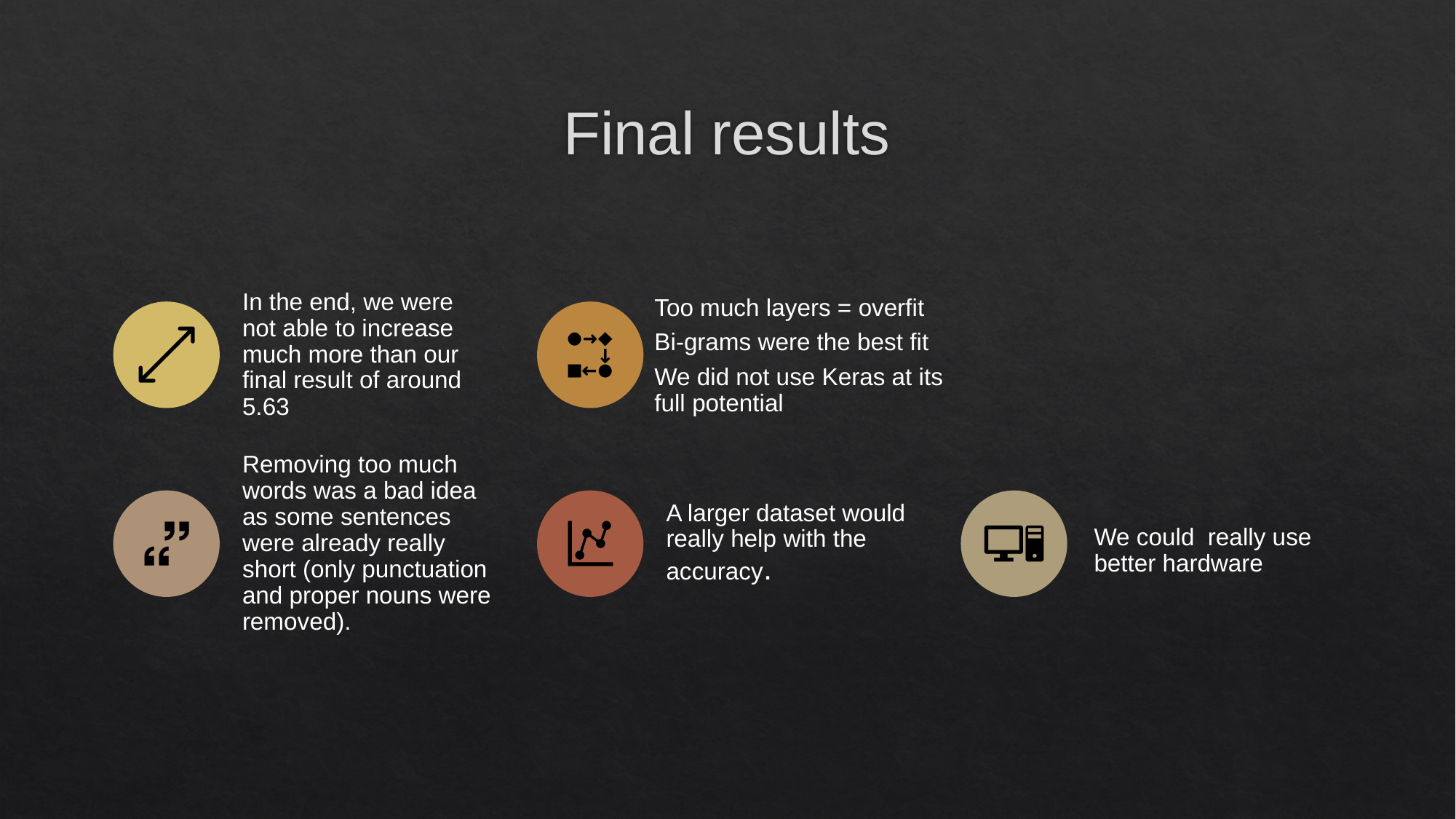

# Final results
In the end, we were not able to increase much more than our final result of around 5.63
Too much layers = overfit
Bi-grams were the best fit
We did not use Keras at its full potential
Removing too much words was a bad idea as some sentences were already really short (only punctuation and proper nouns were removed).
A larger dataset would really help with the accuracy.
We could  really use better hardware